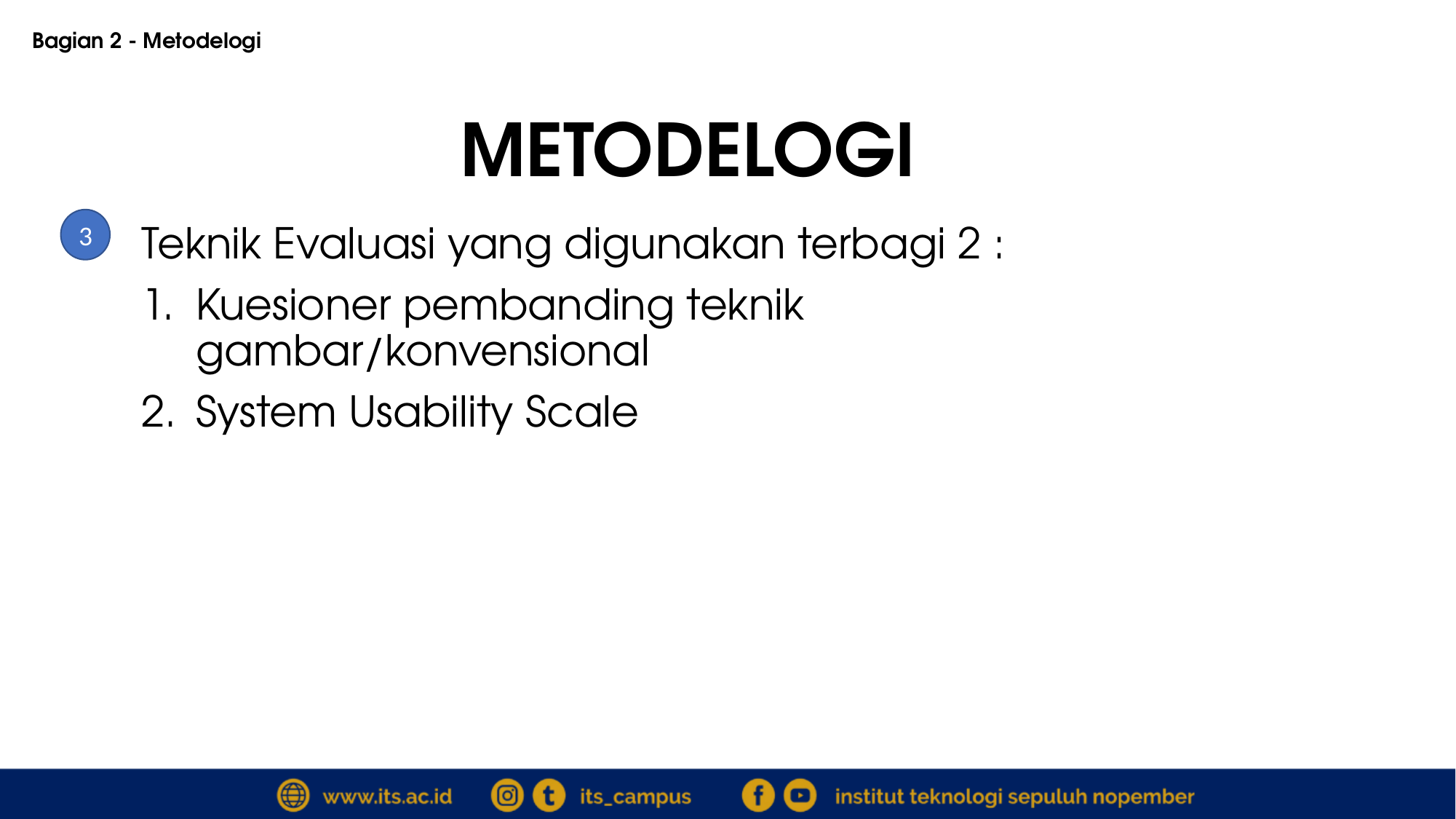

Bagian 2 - Metodelogi
METODELOGI
3
Teknik Evaluasi yang digunakan terbagi 2 :
Kuesioner pembanding teknik gambar/konvensional
System Usability Scale
8